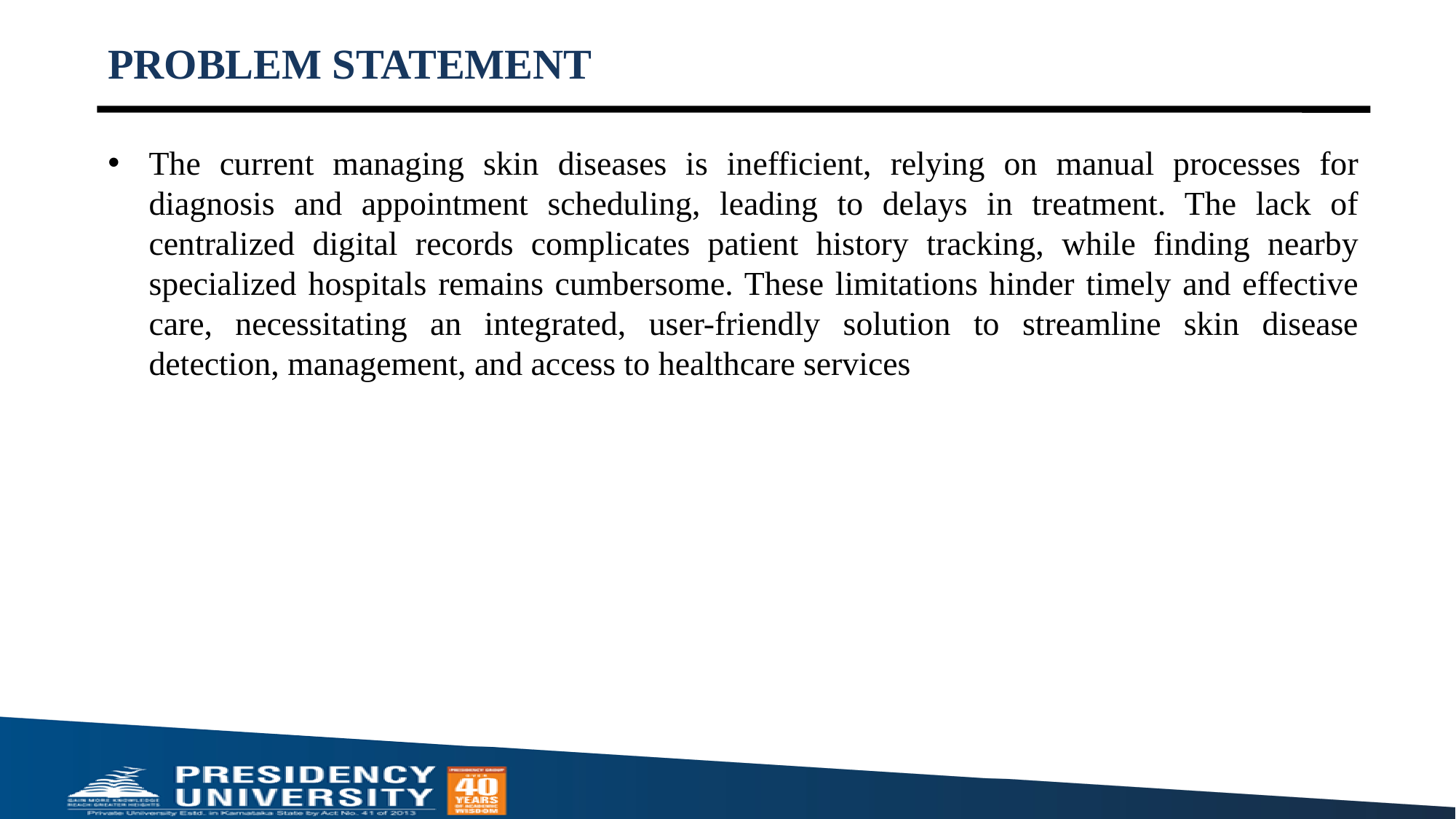

# PROBLEM STATEMENT
The current managing skin diseases is inefficient, relying on manual processes for diagnosis and appointment scheduling, leading to delays in treatment. The lack of centralized digital records complicates patient history tracking, while finding nearby specialized hospitals remains cumbersome. These limitations hinder timely and effective care, necessitating an integrated, user-friendly solution to streamline skin disease detection, management, and access to healthcare services